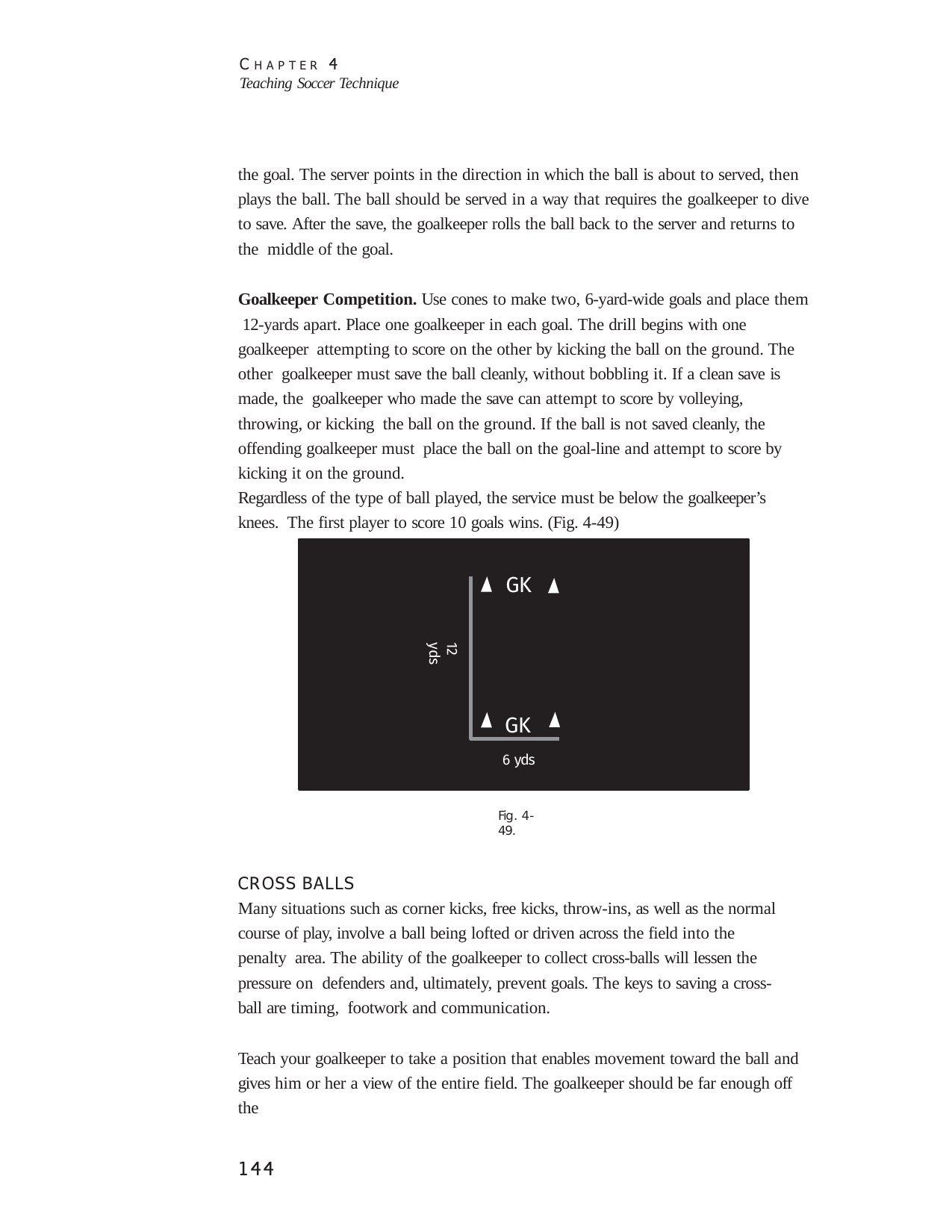

C H A P T E R   4
Teaching Soccer Technique
the goal. The server points in the direction in which the ball is about to served, then  plays the ball. The ball should be served in a way that requires the goalkeeper to dive  to save. After the save, the goalkeeper rolls the ball back to the server and returns to the  middle of the goal.

Goalkeeper Competition. Use cones to make two, 6-yard-wide goals and place them  12-yards apart. Place one goalkeeper in each goal. The drill begins with one goalkeeper  attempting to score on the other by kicking the ball on the ground. The other  goalkeeper must save the ball cleanly, without bobbling it. If a clean save is made, the  goalkeeper who made the save can attempt to score by volleying, throwing, or kicking  the ball on the ground. If the ball is not saved cleanly, the offending goalkeeper must  place the ball on the goal-line and attempt to score by kicking it on the ground.
Regardless of the type of ball played, the service must be below the goalkeeper’s knees.  The first player to score 10 goals wins. (Fig. 4-49)

GK

GK
6 yds

12 yds
Fig. 4-49.
CROSS BALLS
Many situations such as corner kicks, free kicks, throw-ins, as well as the normal  course of play, involve a ball being lofted or driven across the field into the penalty  area. The ability of the goalkeeper to collect cross-balls will lessen the pressure on  defenders and, ultimately, prevent goals. The keys to saving a cross-ball are timing,  footwork and communication.

Teach your goalkeeper to take a position that enables movement toward the ball and  gives him or her a view of the entire field. The goalkeeper should be far enough off the
144